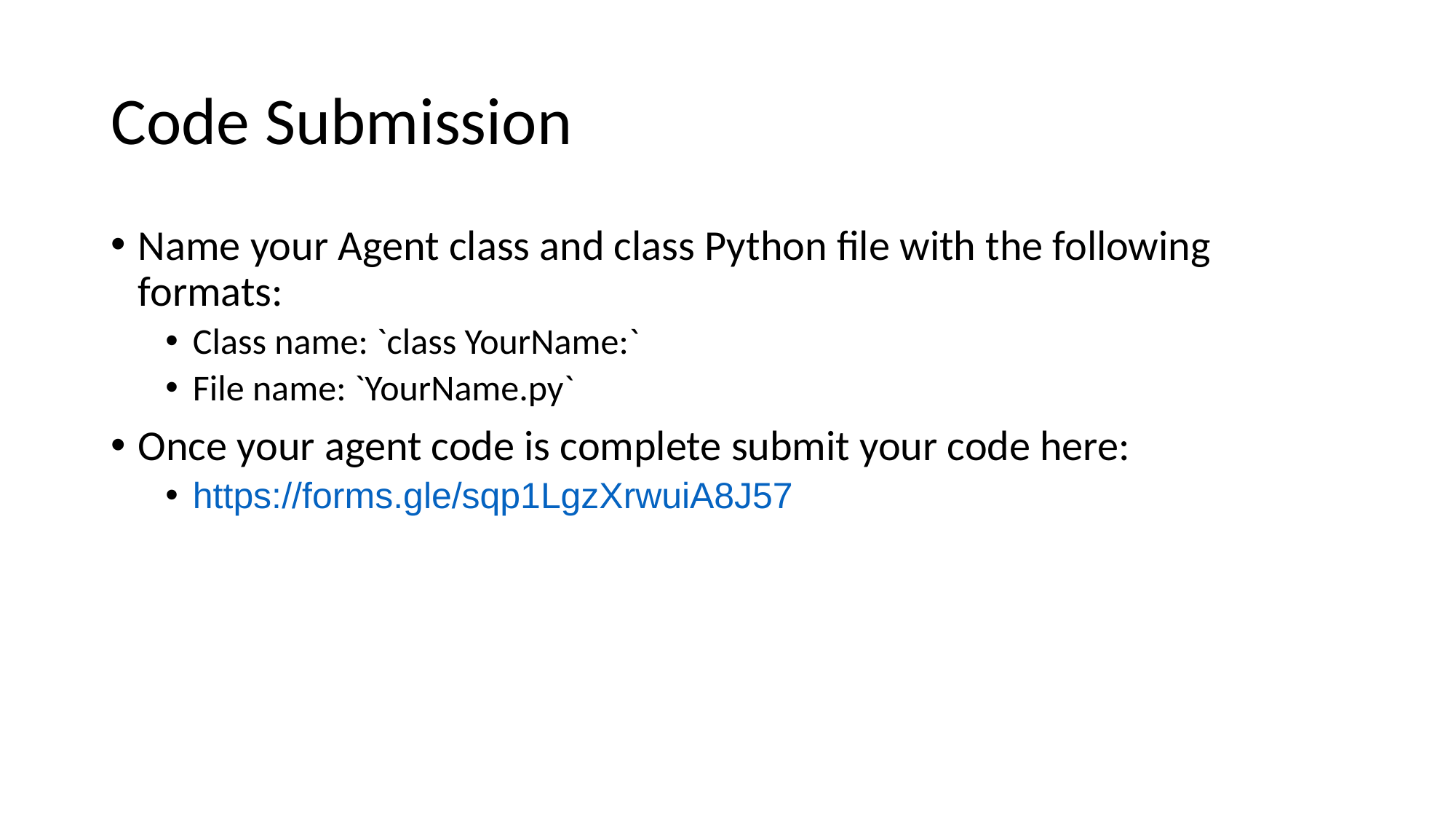

# Code Submission
Name your Agent class and class Python file with the following formats:
Class name: `class YourName:`
File name: `YourName.py`
Once your agent code is complete submit your code here:
https://forms.gle/sqp1LgzXrwuiA8J57